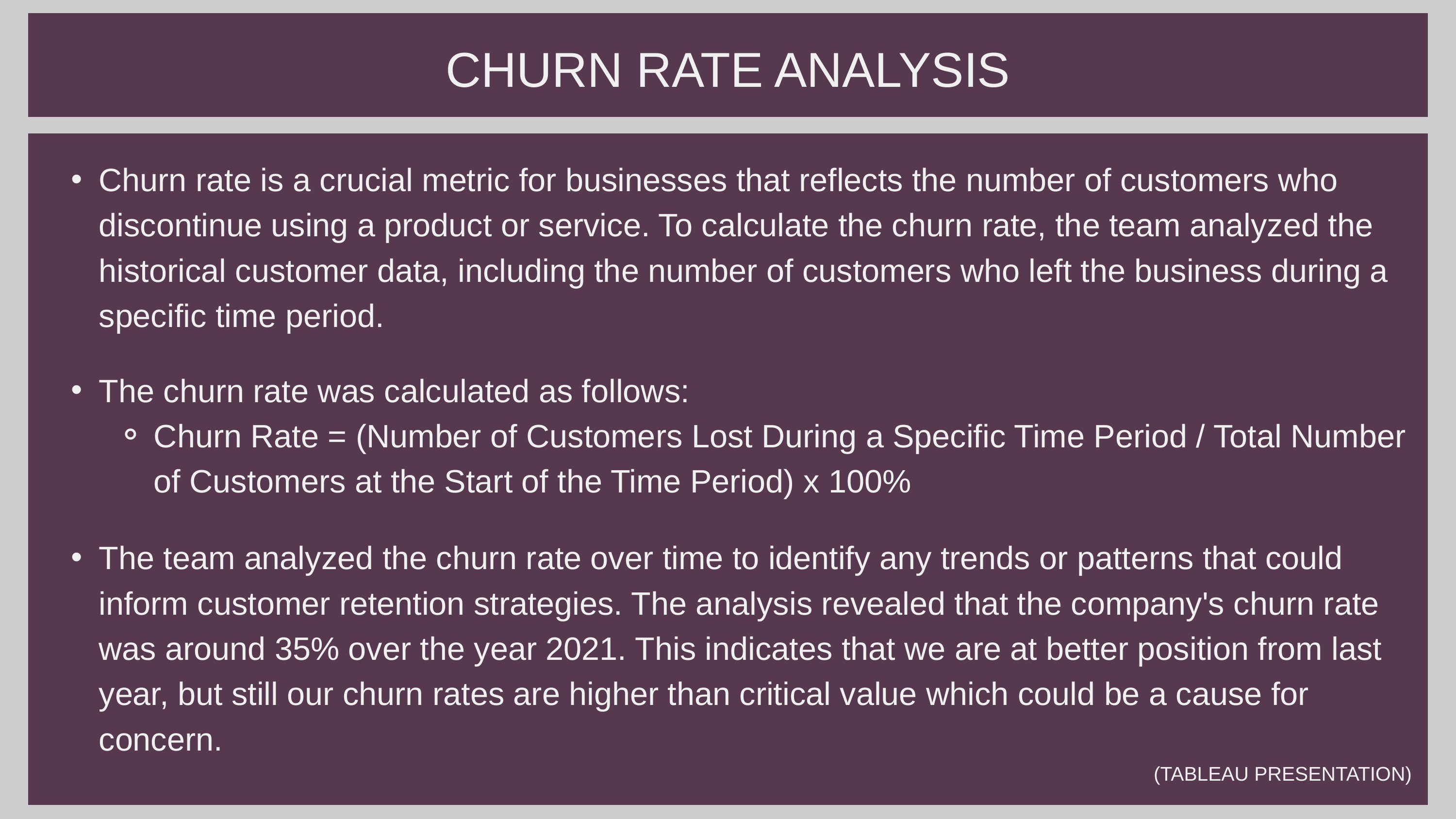

CHURN RATE ANALYSIS

Churn rate is a crucial metric for businesses that reflects the number of customers who discontinue using a product or service. To calculate the churn rate, the team analyzed the historical customer data, including the number of customers who left the business during a specific time period.

The churn rate was calculated as follows:
Churn Rate = (Number of Customers Lost During a Specific Time Period / Total Number of Customers at the Start of the Time Period) x 100%

The team analyzed the churn rate over time to identify any trends or patterns that could inform customer retention strategies. The analysis revealed that the company's churn rate was around 35% over the year 2021. This indicates that we are at better position from last year, but still our churn rates are higher than critical value which could be a cause for concern.
(TABLEAU PRESENTATION)